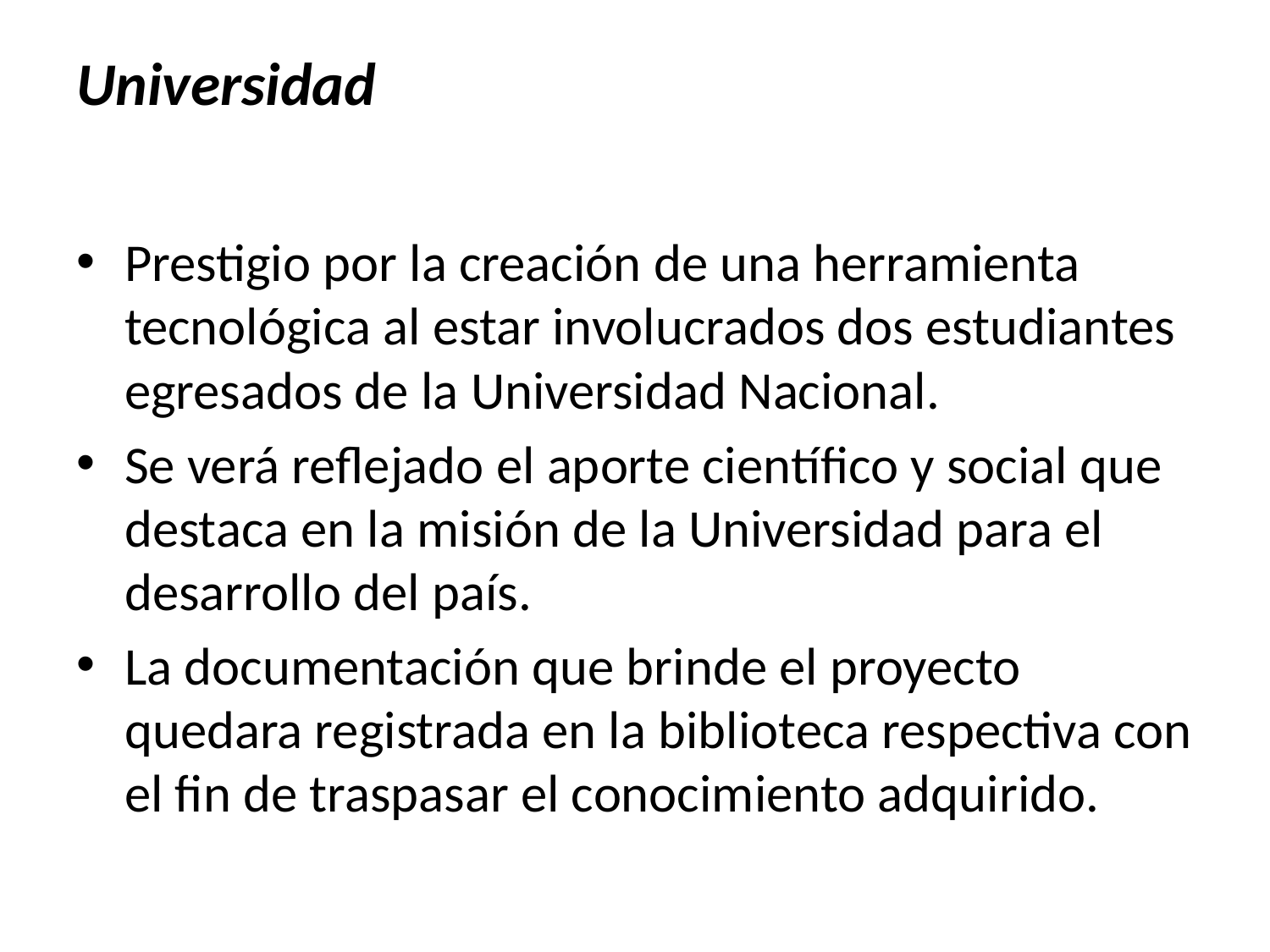

# Universidad
Prestigio por la creación de una herramienta tecnológica al estar involucrados dos estudiantes egresados de la Universidad Nacional.
Se verá reflejado el aporte científico y social que destaca en la misión de la Universidad para el desarrollo del país.
La documentación que brinde el proyecto quedara registrada en la biblioteca respectiva con el fin de traspasar el conocimiento adquirido.